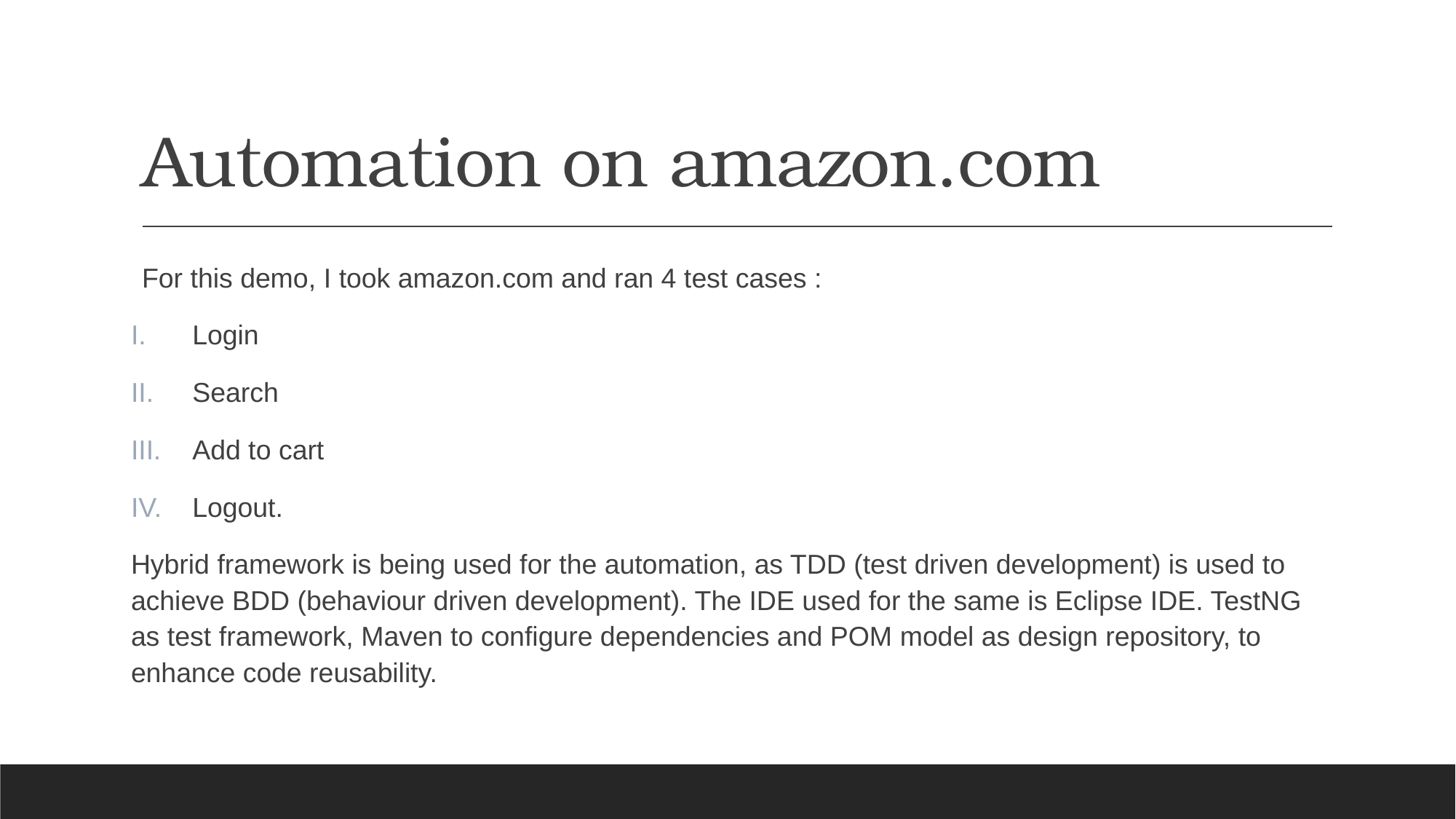

# Automation on amazon.com
For this demo, I took amazon.com and ran 4 test cases :
Login
Search
Add to cart
Logout.
Hybrid framework is being used for the automation, as TDD (test driven development) is used to achieve BDD (behaviour driven development). The IDE used for the same is Eclipse IDE. TestNG as test framework, Maven to configure dependencies and POM model as design repository, to enhance code reusability.